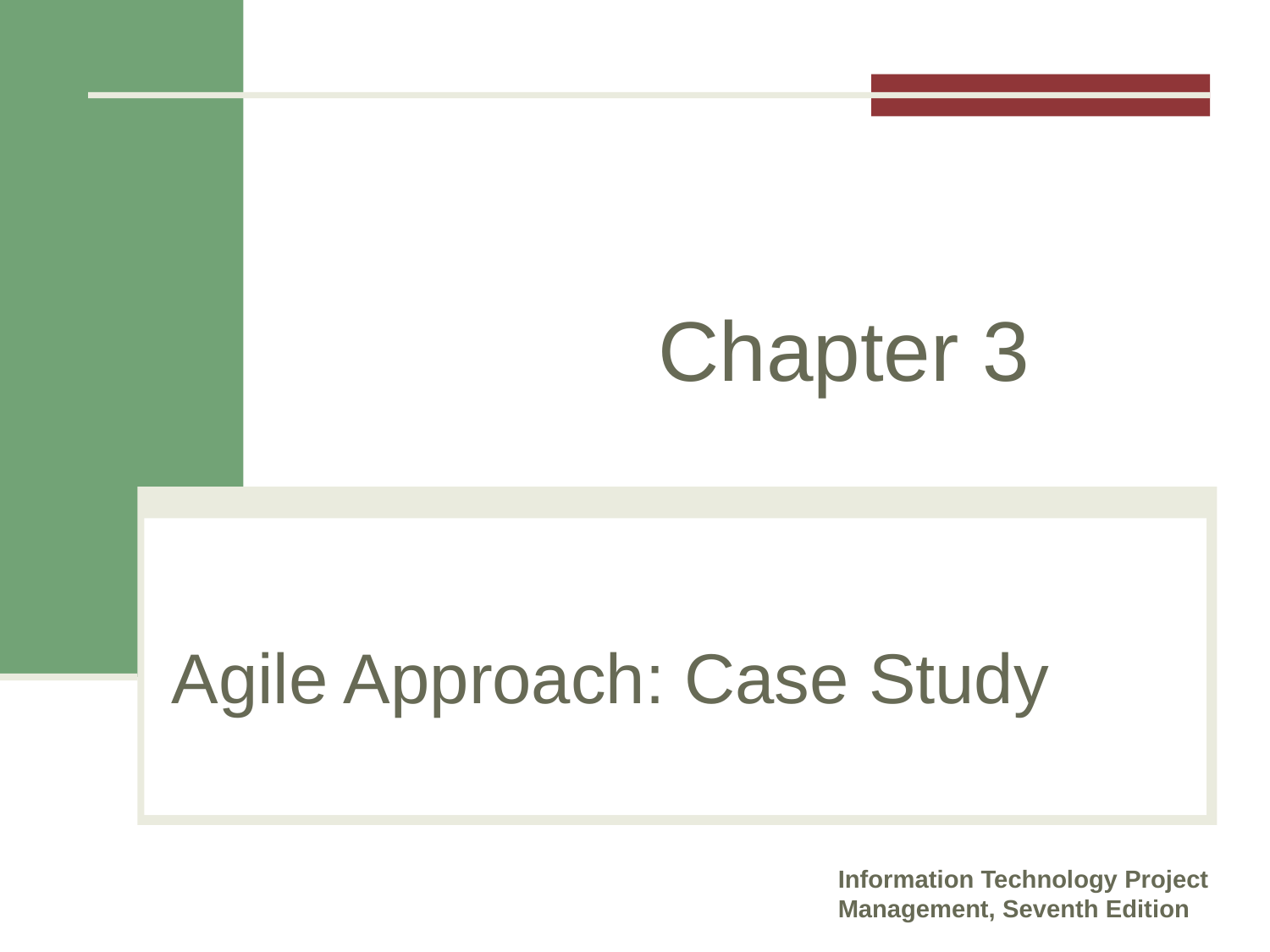

Chapter 3
# Agile Approach: Case Study
Information Technology Project Management, Seventh Edition